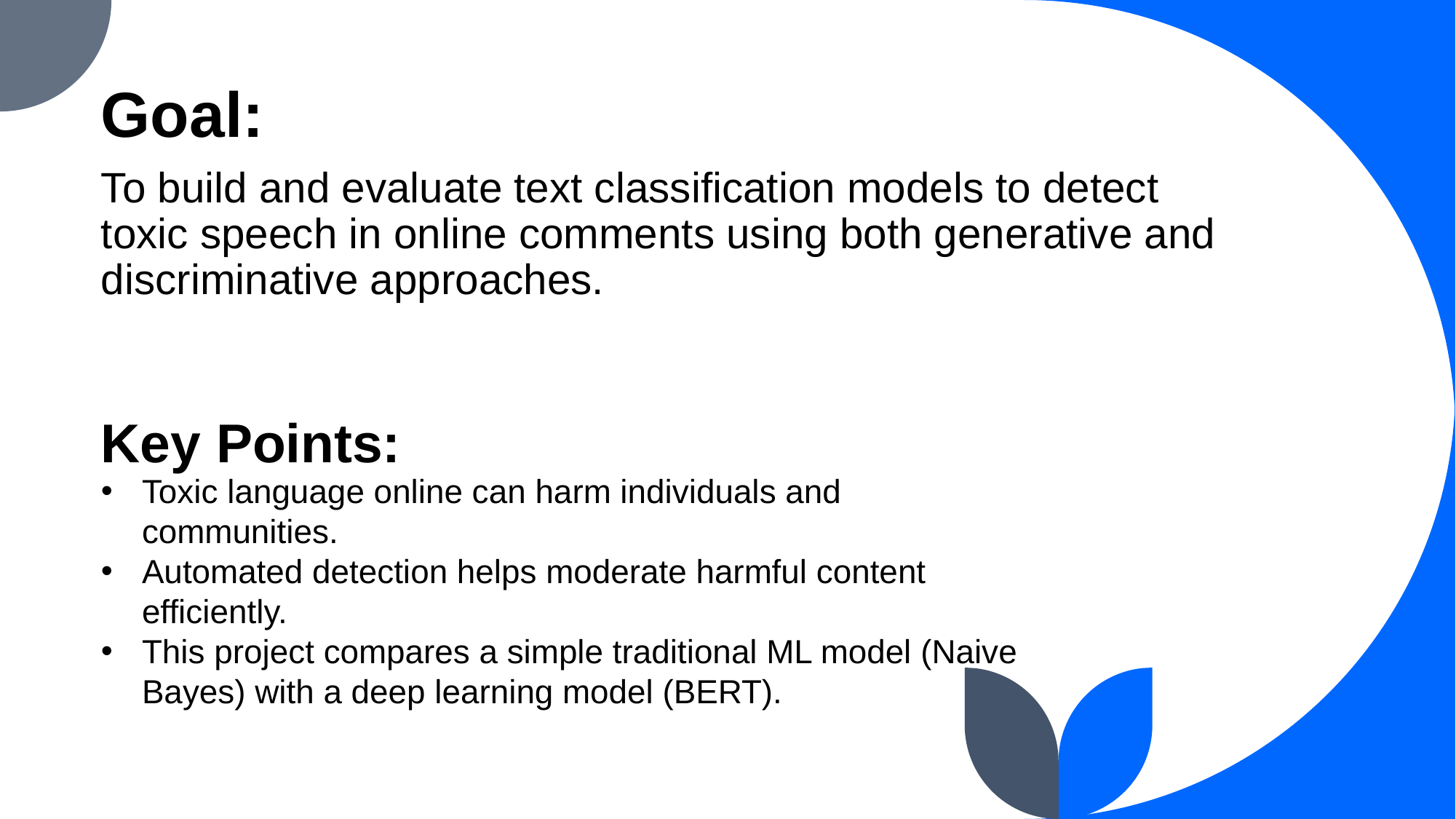

# Goal:
To build and evaluate text classification models to detect toxic speech in online comments using both generative and discriminative approaches.
Key Points:
Toxic language online can harm individuals and communities.
Automated detection helps moderate harmful content efficiently.
This project compares a simple traditional ML model (Naive Bayes) with a deep learning model (BERT).